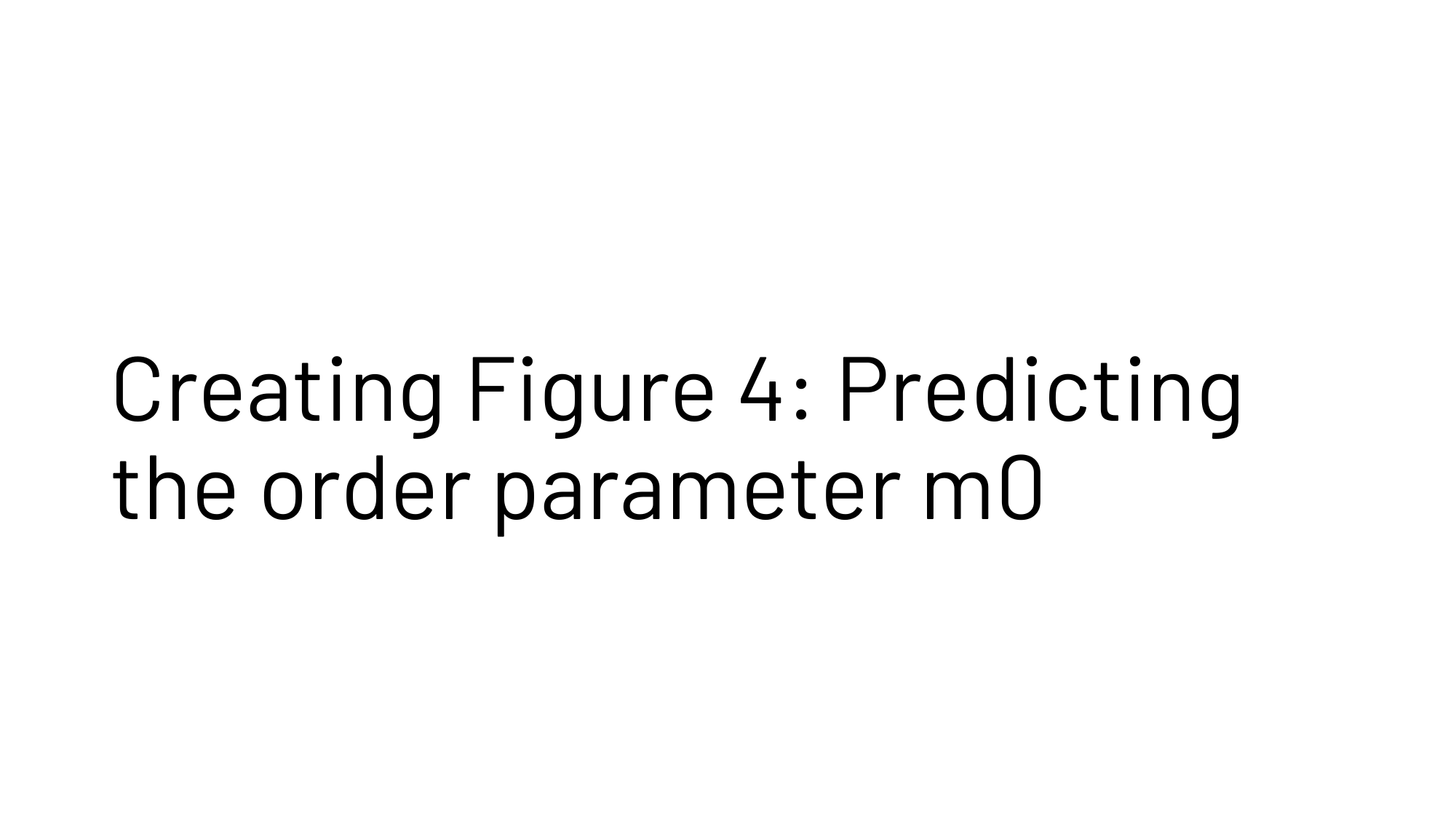

# Creating Figure 4: Predicting the order parameter m0